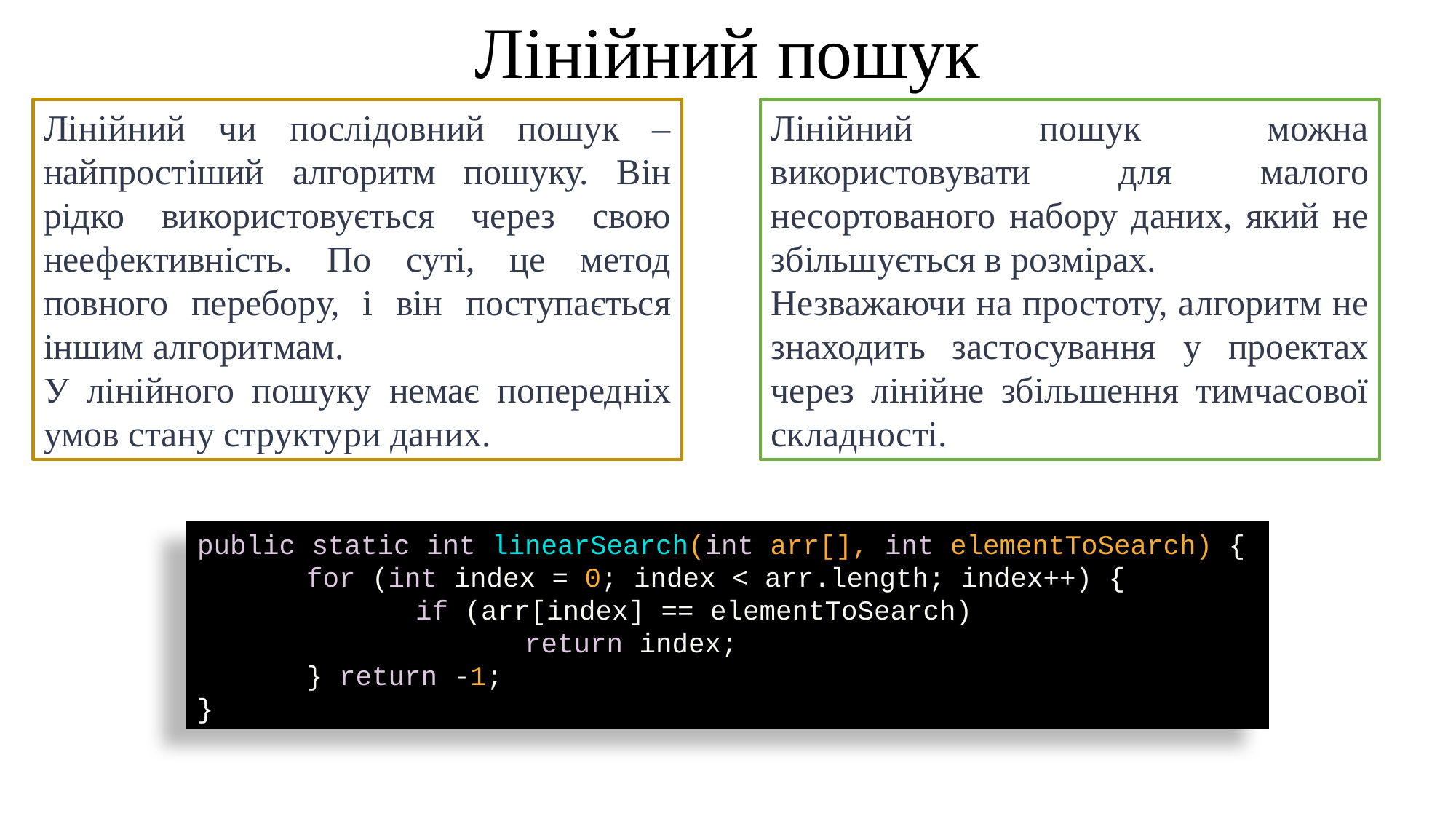

Лінійний пошук
Лінійний чи послідовний пошук – найпростіший алгоритм пошуку. Він рідко використовується через свою неефективність. По суті, це метод повного перебору, і він поступається іншим алгоритмам.
У лінійного пошуку немає попередніх умов стану структури даних.
Лінійний пошук можна використовувати для малого несортованого набору даних, який не збільшується в розмірах.
Незважаючи на простоту, алгоритм не знаходить застосування у проектах через лінійне збільшення тимчасової складності.
public static int linearSearch(int arr[], int elementToSearch) {
	for (int index = 0; index < arr.length; index++) {
		if (arr[index] == elementToSearch)
			return index;
	} return -1;
}